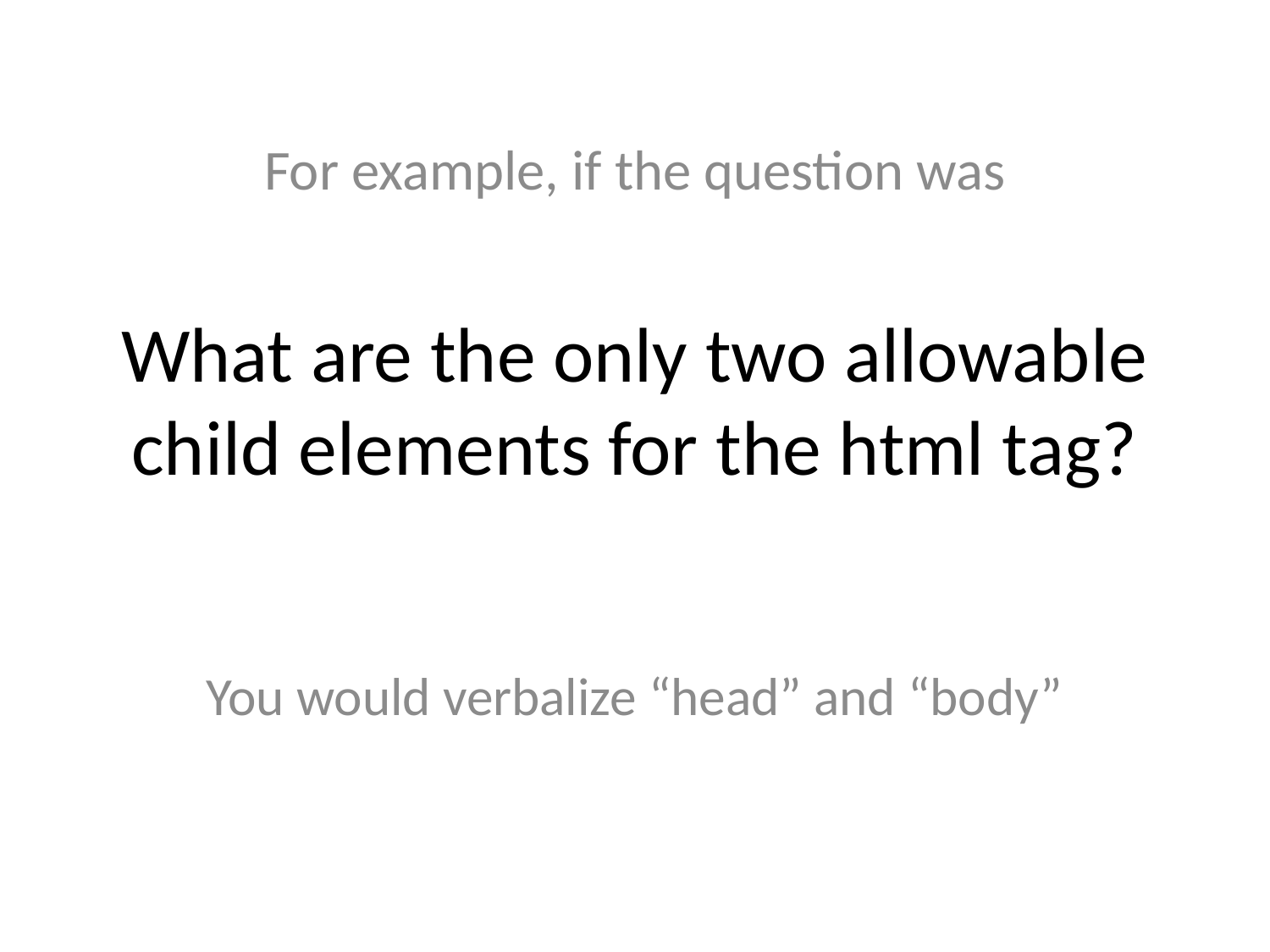

For example, if the question was
# What are the only two allowable child elements for the html tag?
You would verbalize “head” and “body”